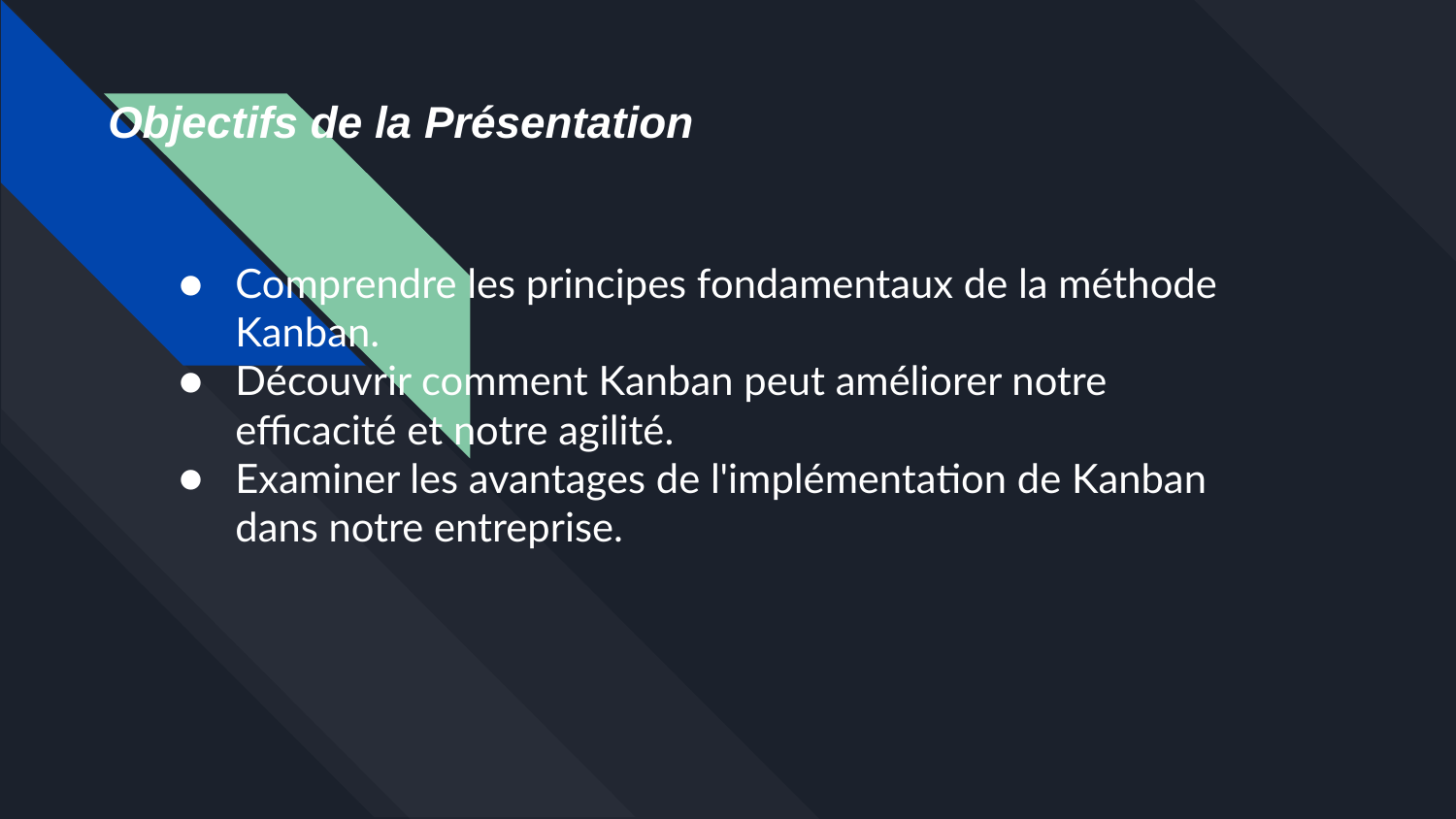

Objectifs de la Présentation
Comprendre les principes fondamentaux de la méthode Kanban.
Découvrir comment Kanban peut améliorer notre efficacité et notre agilité.
Examiner les avantages de l'implémentation de Kanban dans notre entreprise.